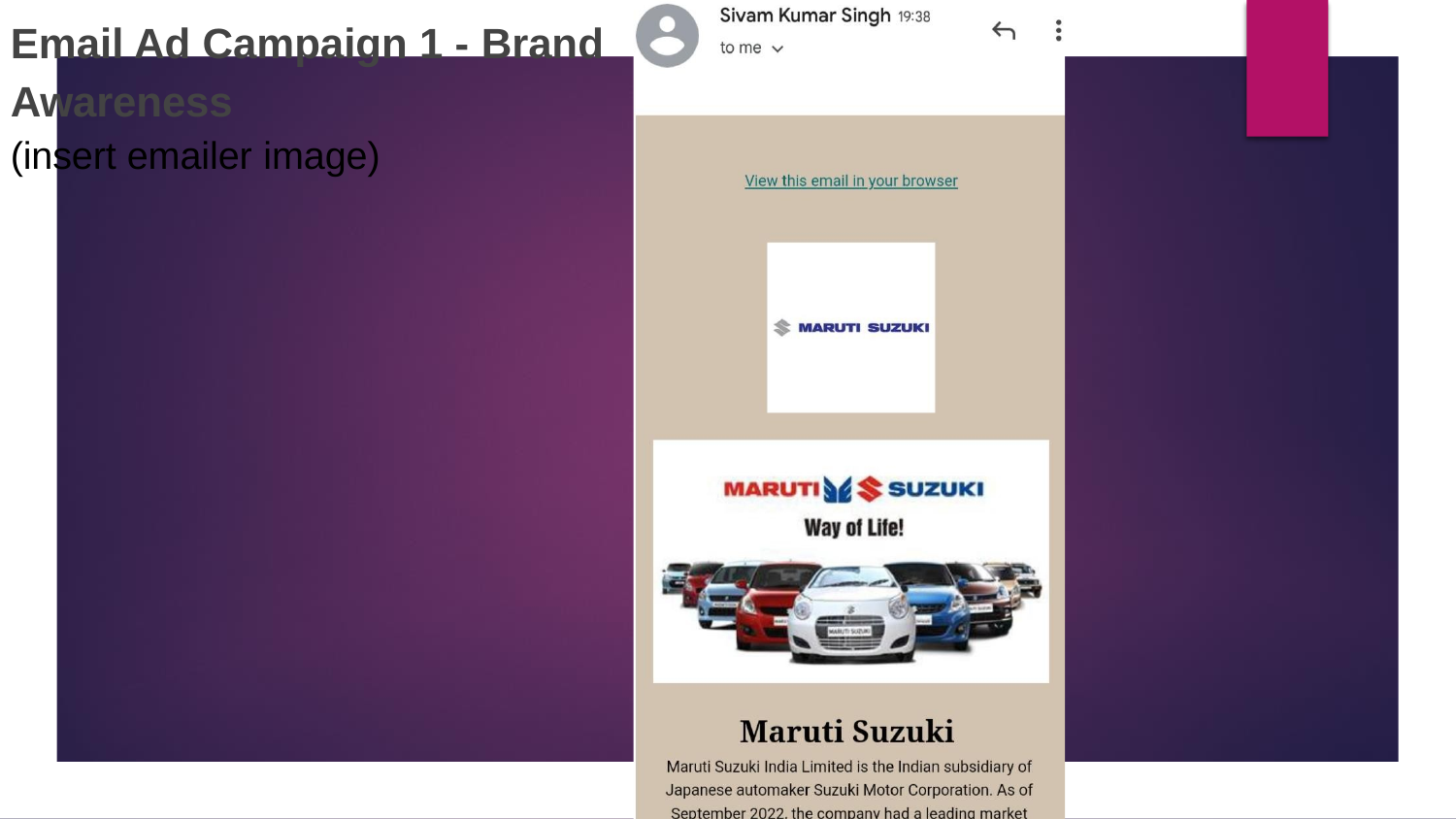

# Email Ad Campaign 1 - Brand
Awareness
(insert emailer image)